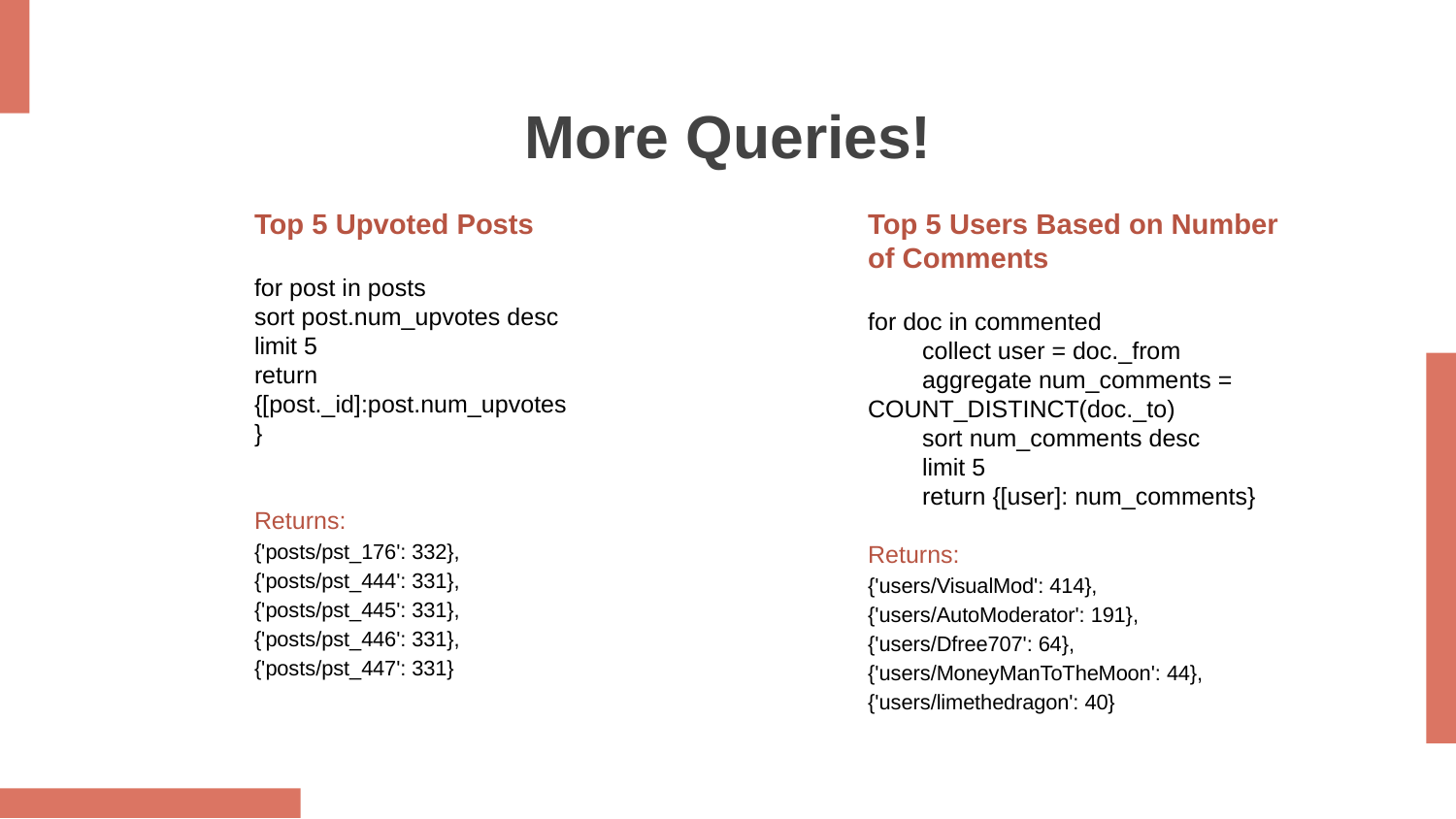

# More Queries!
Top 5 Upvoted Posts
for post in posts
sort post.num_upvotes desc
limit 5
return {[post._id]:post.num_upvotes}

Returns:
{'posts/pst_176': 332},    {'posts/pst_444': 331}, {'posts/pst_445': 331}, {'posts/pst_446': 331}, {'posts/pst_447': 331}

Top 5 Users Based on Number of Comments
for doc in commented
        collect user = doc._from
        aggregate num_comments = COUNT_DISTINCT(doc._to)
        sort num_comments desc
        limit 5
        return {[user]: num_comments}

Returns:
{'users/VisualMod': 414}, {'users/AutoModerator': 191}, {'users/Dfree707': 64}, {'users/MoneyManToTheMoon': 44}, {'users/limethedragon': 40}